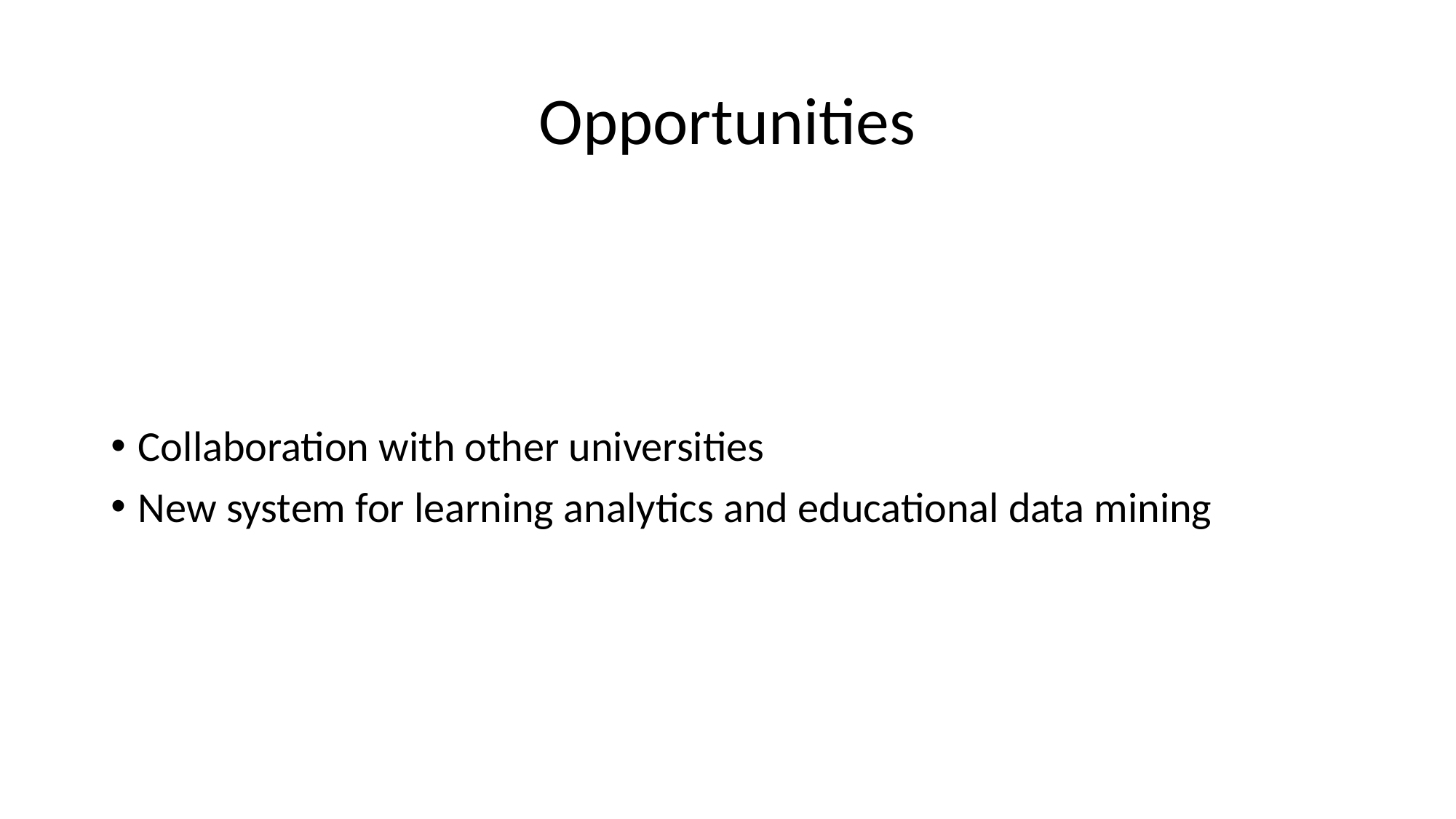

# Opportunities
Collaboration with other universities
New system for learning analytics and educational data mining